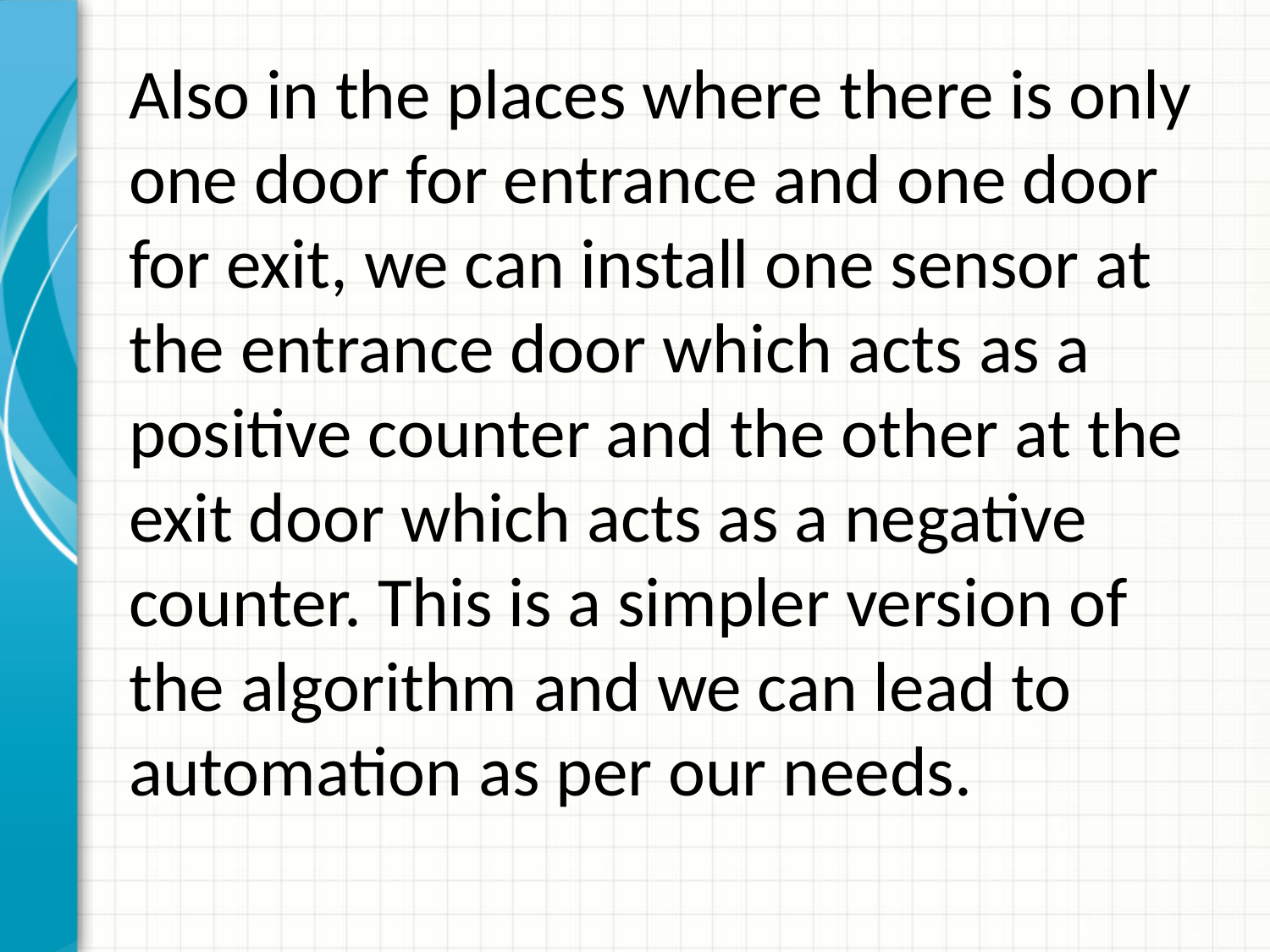

Also in the places where there is only one door for entrance and one door for exit, we can install one sensor at the entrance door which acts as a positive counter and the other at the exit door which acts as a negative counter. This is a simpler version of the algorithm and we can lead to automation as per our needs.